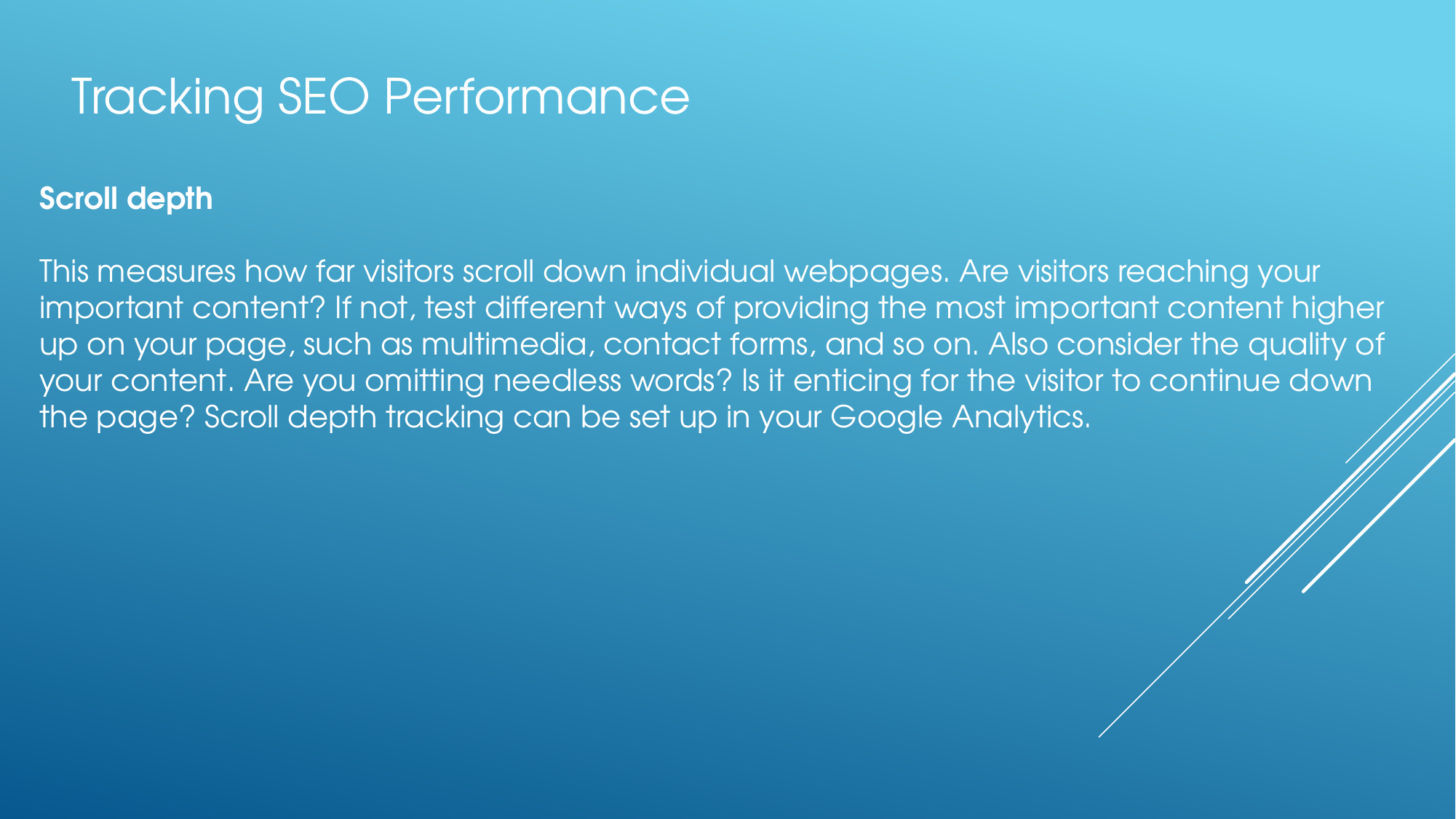

Tracking SEO Performance

Scroll depth

This measures how far visitors scroll down individual webpages. Are visitors reaching your important content? If not, test different ways of providing the most important content higher up on your page, such as multimedia, contact forms, and so on. Also consider the quality of your content. Are you omitting needless words? Is it enticing for the visitor to continue down the page? Scroll depth tracking can be set up in your Google Analytics.